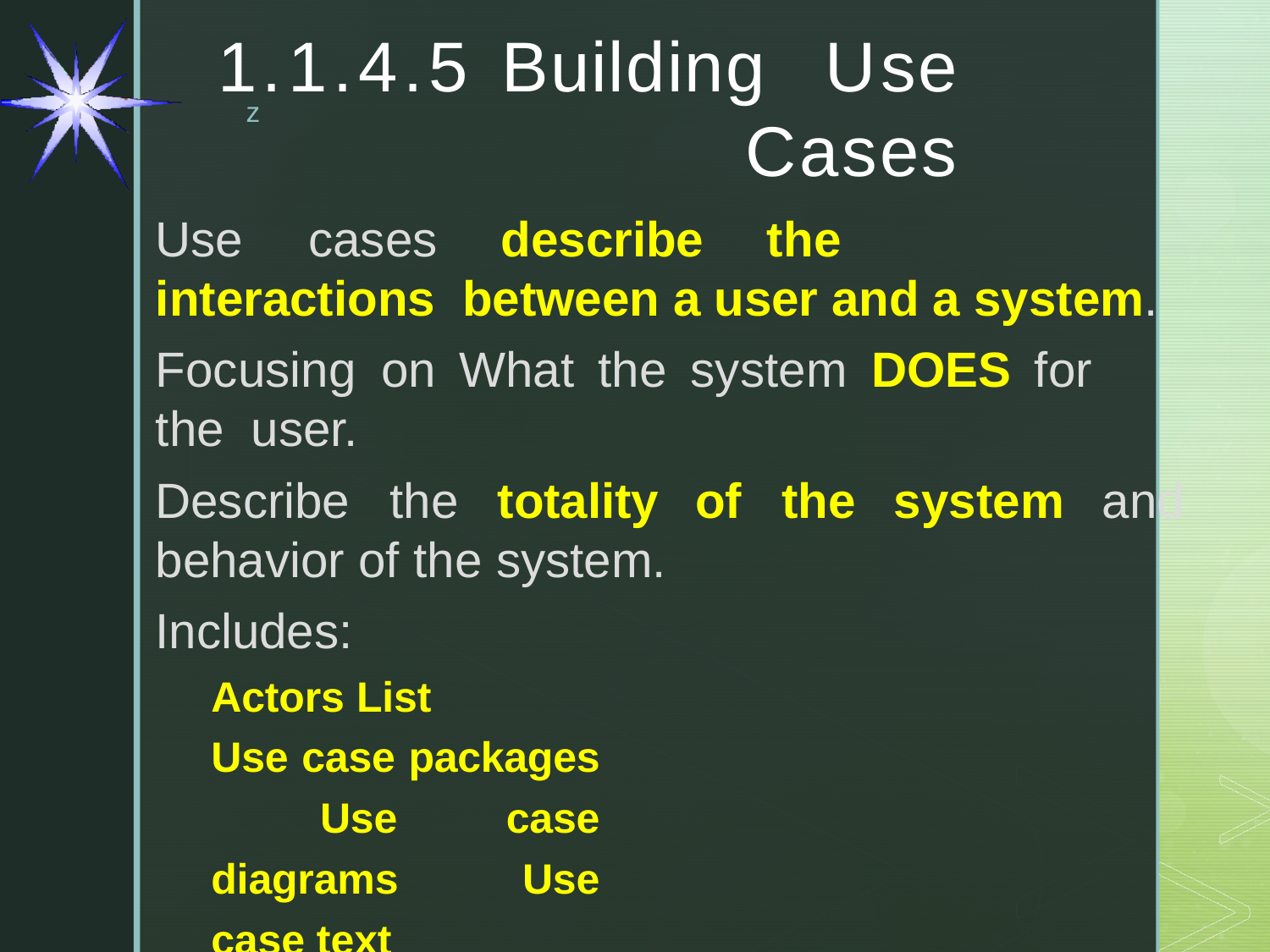

# 1.1.4.5	Building	Use  Cases
Use	cases	describe	the	interactions  between a user and a system.
Focusing	on	What	the	system	DOES	for	the  user.
Describe	the	totality
behavior of the system.
Includes:
Actors List
Use case packages  Use case diagrams  Use case text
Use case views.
of	the	system	and